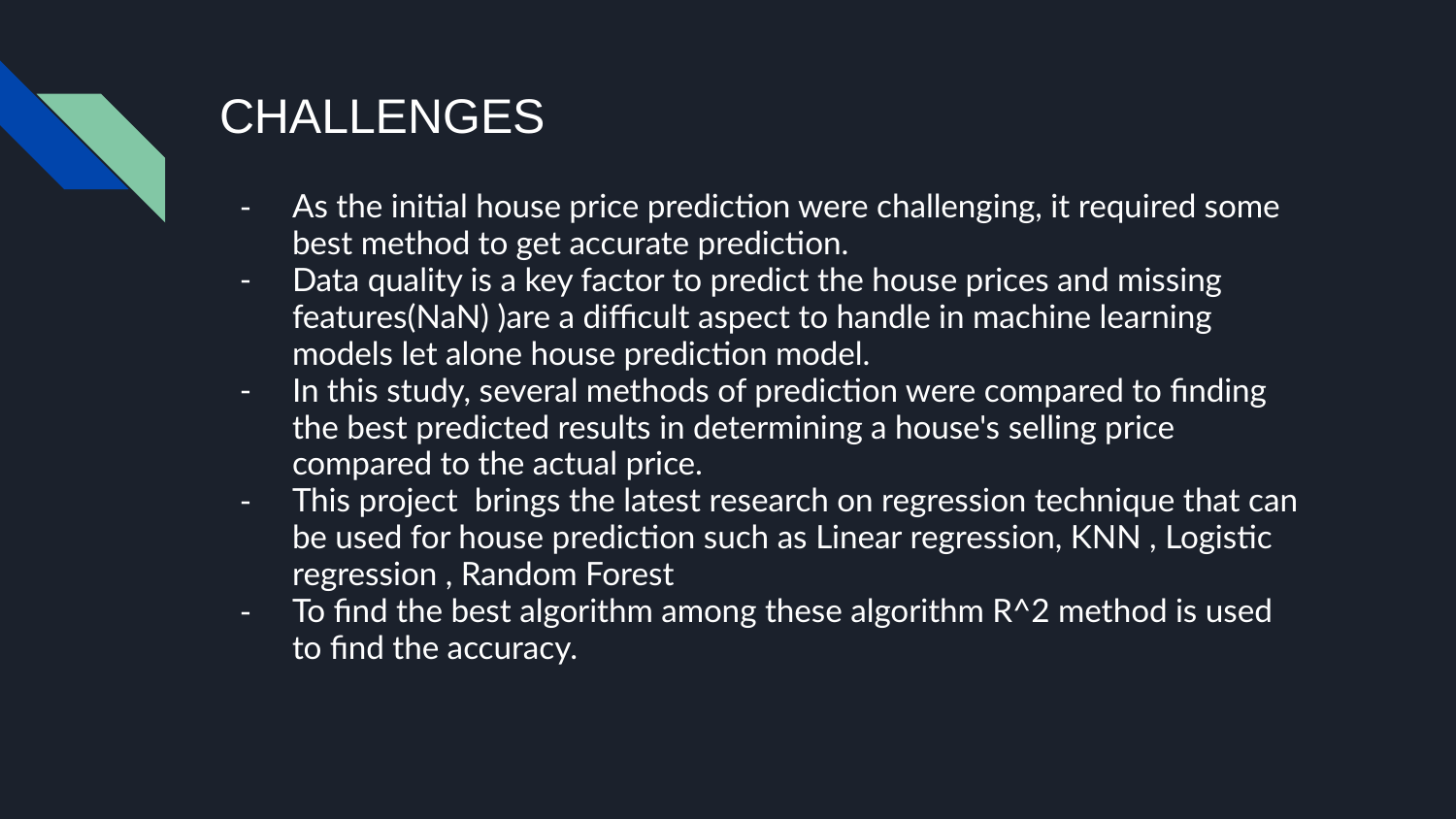

# CHALLENGES
As the initial house price prediction were challenging, it required some best method to get accurate prediction.
Data quality is a key factor to predict the house prices and missing features(NaN) )are a difficult aspect to handle in machine learning models let alone house prediction model.
In this study, several methods of prediction were compared to finding the best predicted results in determining a house's selling price compared to the actual price.
This project  brings the latest research on regression technique that can be used for house prediction such as Linear regression, KNN , Logistic regression , Random Forest
To find the best algorithm among these algorithm R^2 method is used to find the accuracy.